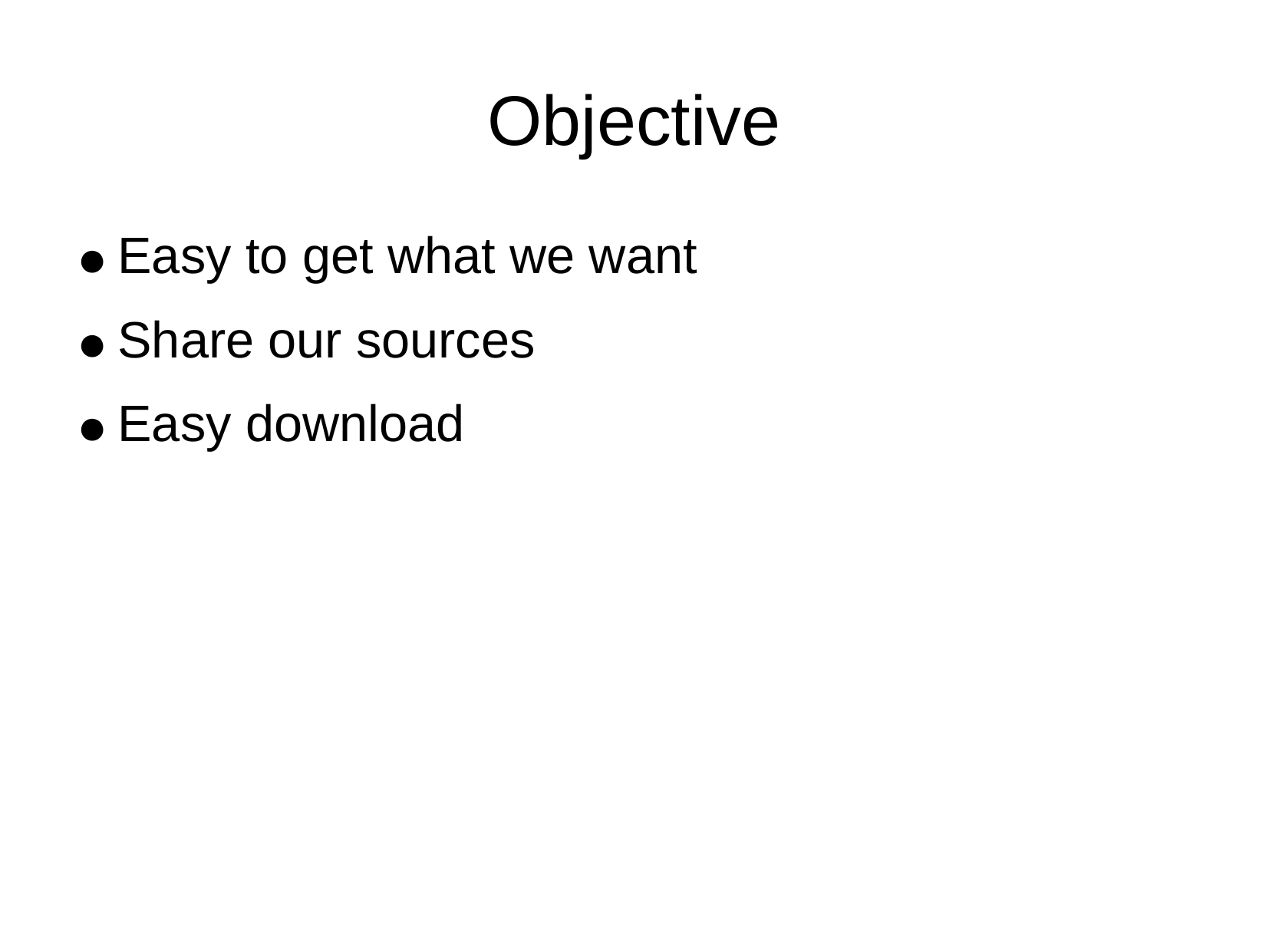

Objective
Easy to get what we want
Share our sources
Easy download